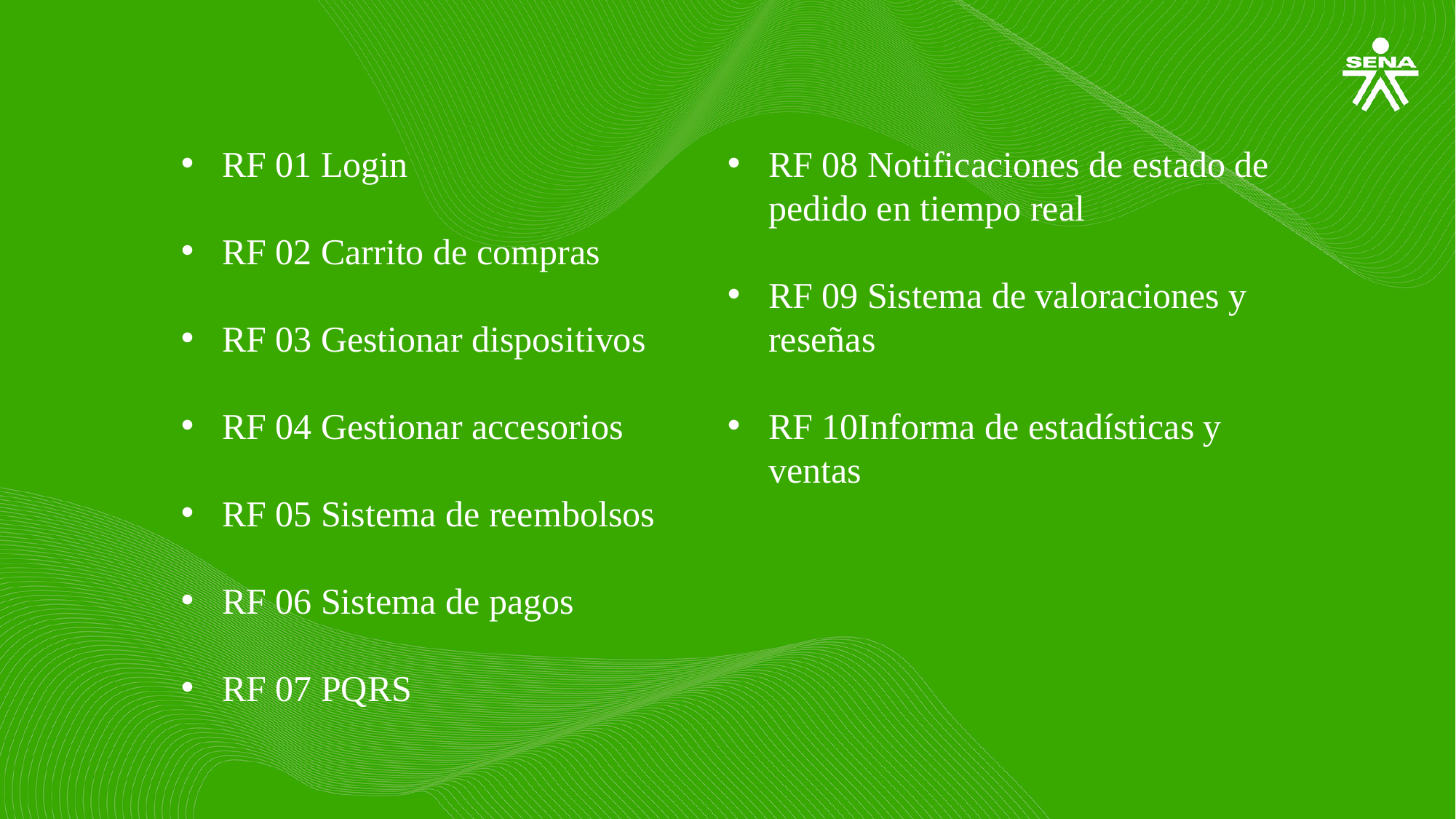

RF 01 Login

RF 02 Carrito de compras

RF 03 Gestionar dispositivos

RF 04 Gestionar accesorios

RF 05 Sistema de reembolsos

RF 06 Sistema de pagos

RF 07 PQRS

RF 08 Notificaciones de estado de pedido en tiempo real

RF 09 Sistema de valoraciones y reseñas

RF 10Informa de estadísticas y ventas